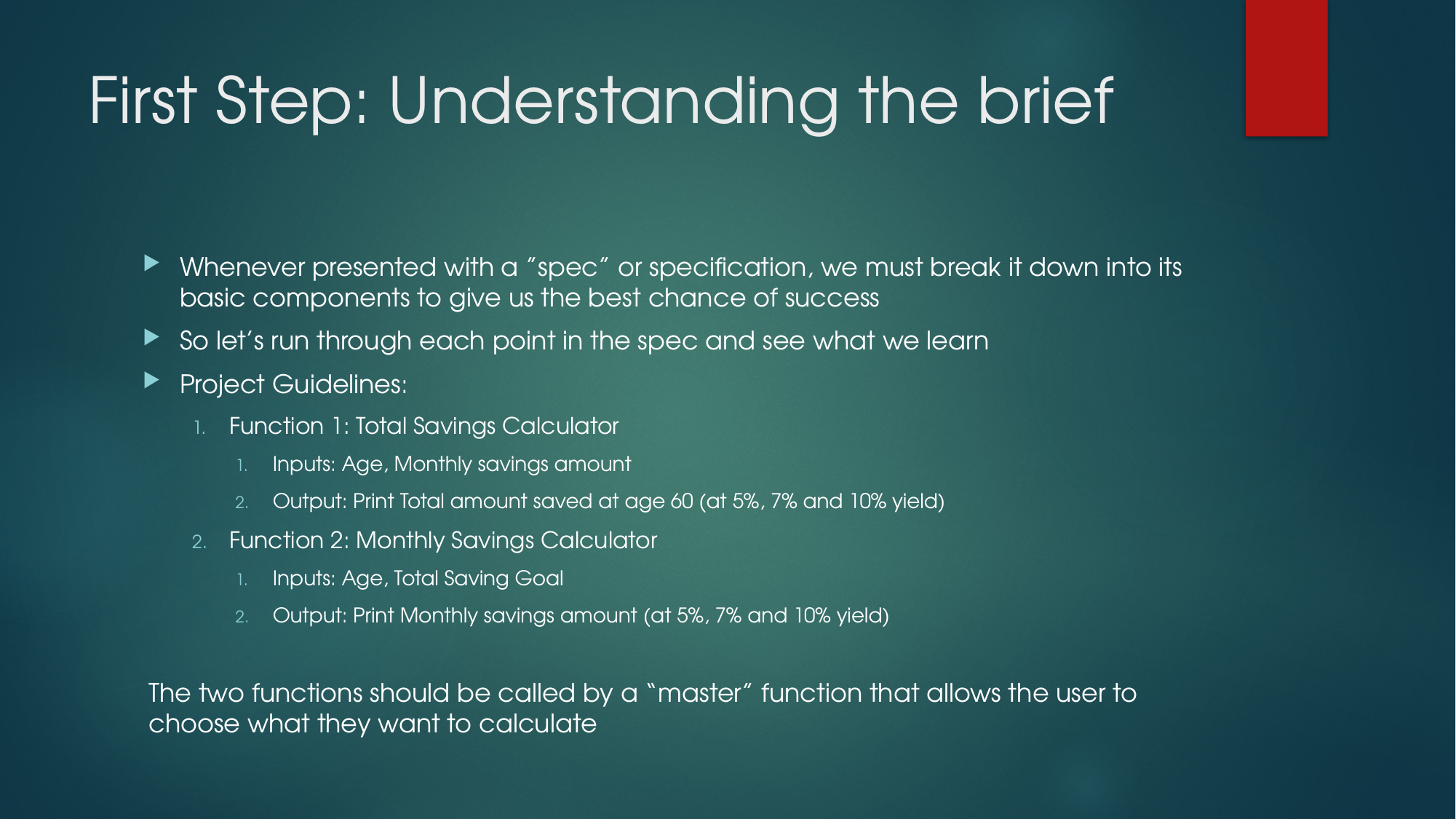

# First Step: Understanding the brief
Whenever presented with a ”spec” or specification, we must break it down into its basic components to give us the best chance of success
So let’s run through each point in the spec and see what we learn
Project Guidelines:
Function 1: Total Savings Calculator
Inputs: Age, Monthly savings amount
Output: Print Total amount saved at age 60 (at 5%, 7% and 10% yield)
Function 2: Monthly Savings Calculator
Inputs: Age, Total Saving Goal
Output: Print Monthly savings amount (at 5%, 7% and 10% yield)

The two functions should be called by a “master” function that allows the user to choose what they want to calculate